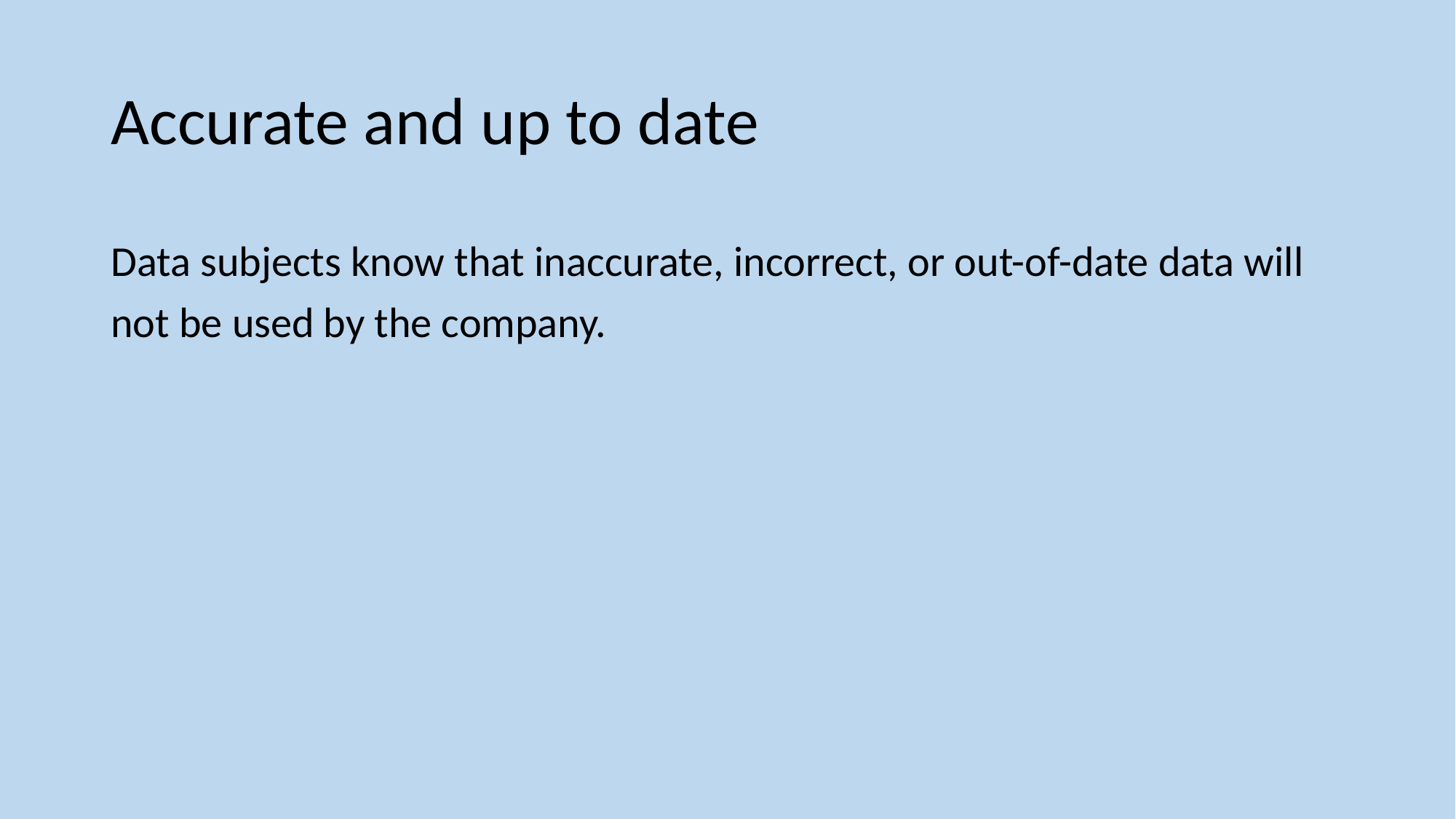

# Accurate and up to date
Data subjects know that inaccurate, incorrect, or out-of-date data will not be used by the company.